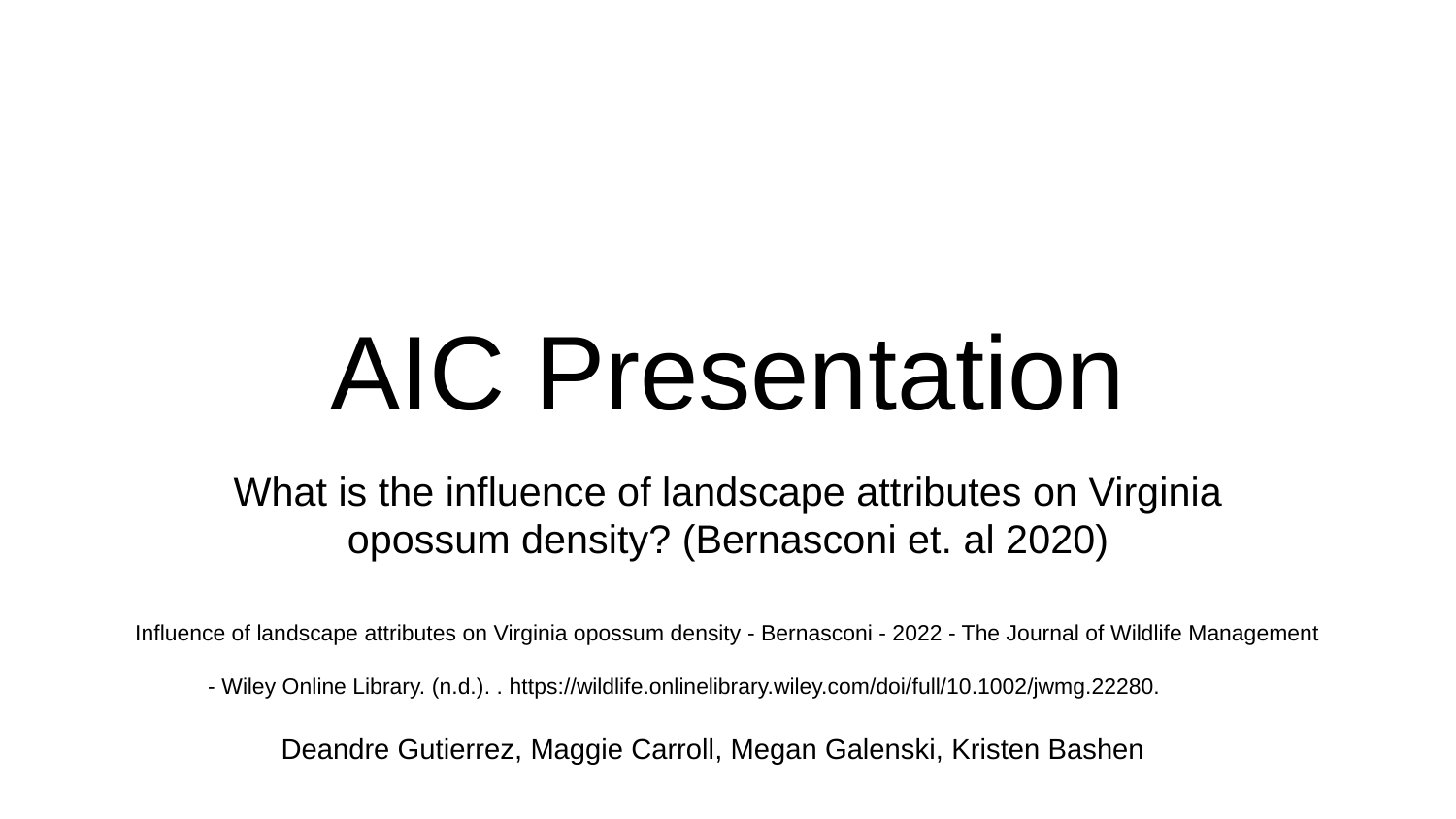

# AIC Presentation
What is the influence of landscape attributes on Virginia
opossum density? (Bernasconi et. al 2020)
Influence of landscape attributes on Virginia opossum density - Bernasconi - 2022 - The Journal of Wildlife Management - Wiley Online Library. (n.d.). . https://wildlife.onlinelibrary.wiley.com/doi/full/10.1002/jwmg.22280.

Deandre Gutierrez, Maggie Carroll, Megan Galenski, Kristen Bashen